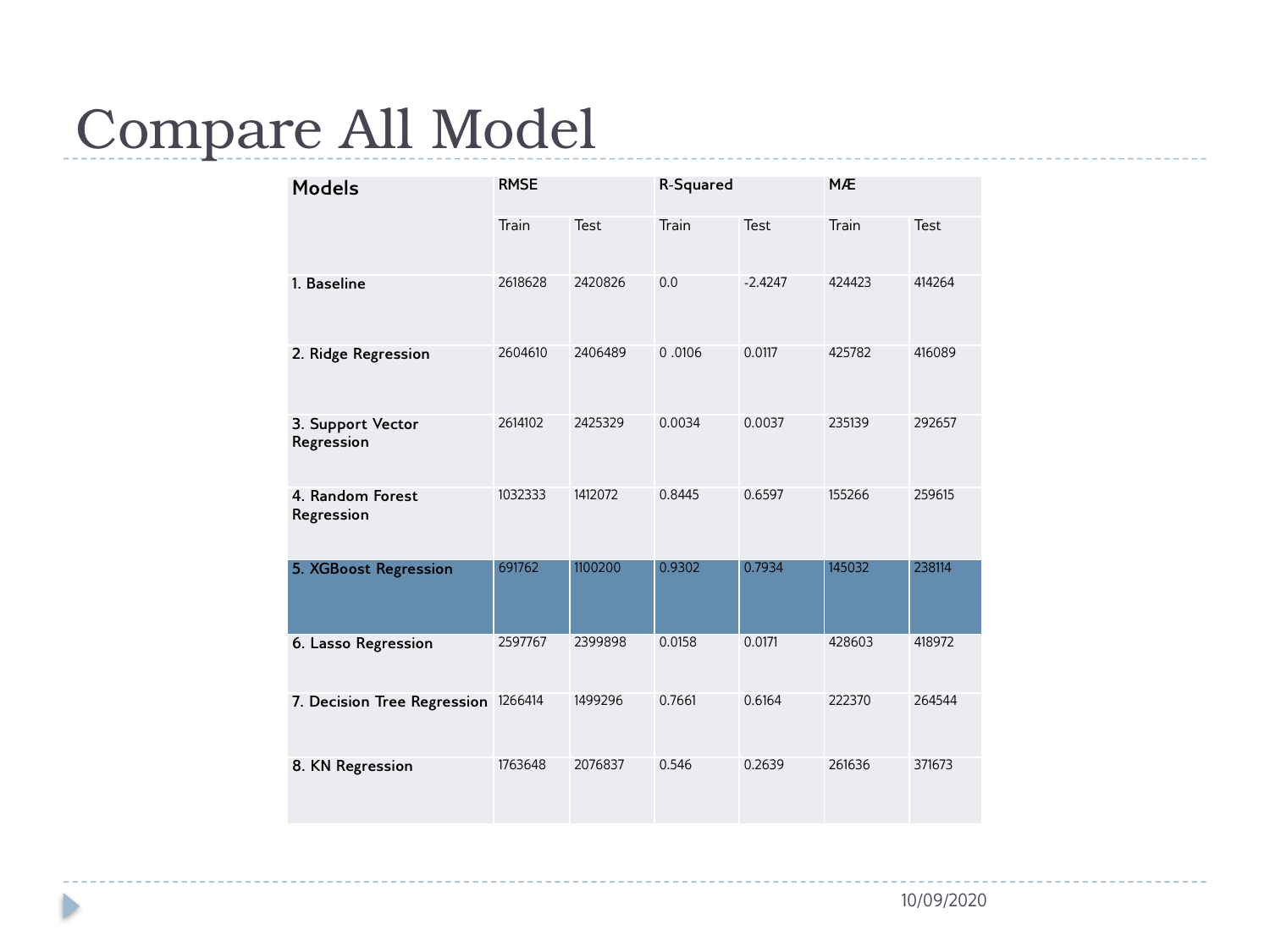

# Compare All Model
| Models | RMSE |  | R-Squared |  | MAE |  |
| --- | --- | --- | --- | --- | --- | --- |
|  | Train | Test | Train | Test | Train | Test |
| 1. Baseline | 2618628 | 2420826 | 0.0 | -2.4247 | 424423 | 414264 |
| 2. Ridge Regression | 2604610 | 2406489 | 0 .0106 | 0.0117 | 425782 | 416089 |
| 3. Support Vector Regression | 2614102 | 2425329 | 0.0034 | 0.0037 | 235139 | 292657 |
| 4. Random Forest Regression | 1032333 | 1412072 | 0.8445 | 0.6597 | 155266 | 259615 |
| 5. XGBoost Regression | 691762 | 1100200 | 0.9302 | 0.7934 | 145032 | 238114 |
| 6. Lasso Regression | 2597767 | 2399898 | 0.0158 | 0.0171 | 428603 | 418972 |
| 7. Decision Tree Regression | 1266414 | 1499296 | 0.7661 | 0.6164 | 222370 | 264544 |
| 8. KN Regression | 1763648 | 2076837 | 0.546 | 0.2639 | 261636 | 371673 |

10/09/2020